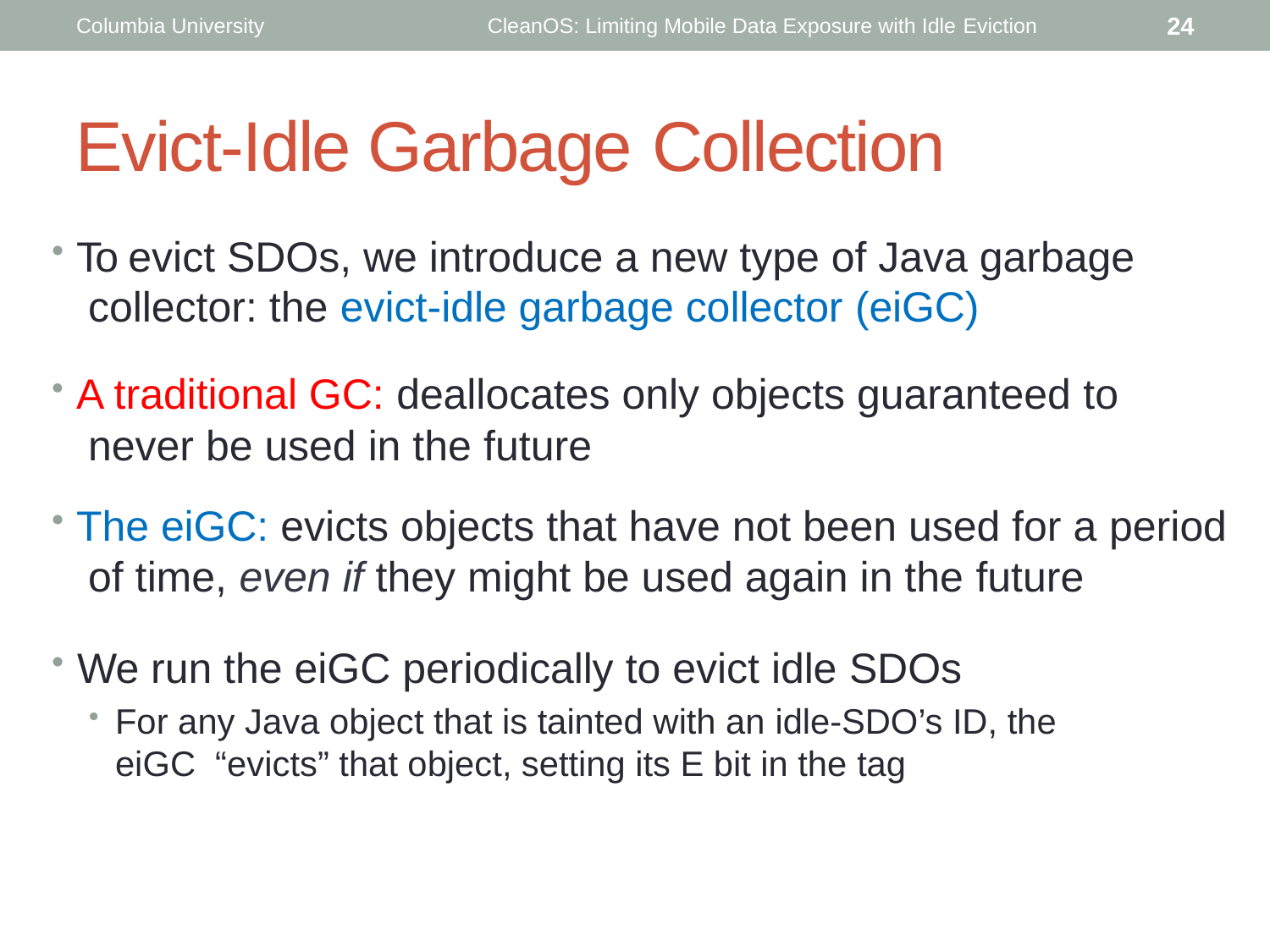

24
Columbia University
CleanOS: Limiting Mobile Data Exposure with Idle Eviction
Evict-Idle Garbage Collection
To evict SDOs, we introduce a new type of Java garbage  collector: the evict-idle garbage collector (eiGC)
A traditional GC: deallocates only objects guaranteed to  never be used in the future
The eiGC: evicts objects that have not been used for a period  of time, even if they might be used again in the future

We run the eiGC periodically to evict idle SDOs
For any Java object that is tainted with an idle-SDO’s ID, the eiGC  “evicts” that object, setting its E bit in the tag